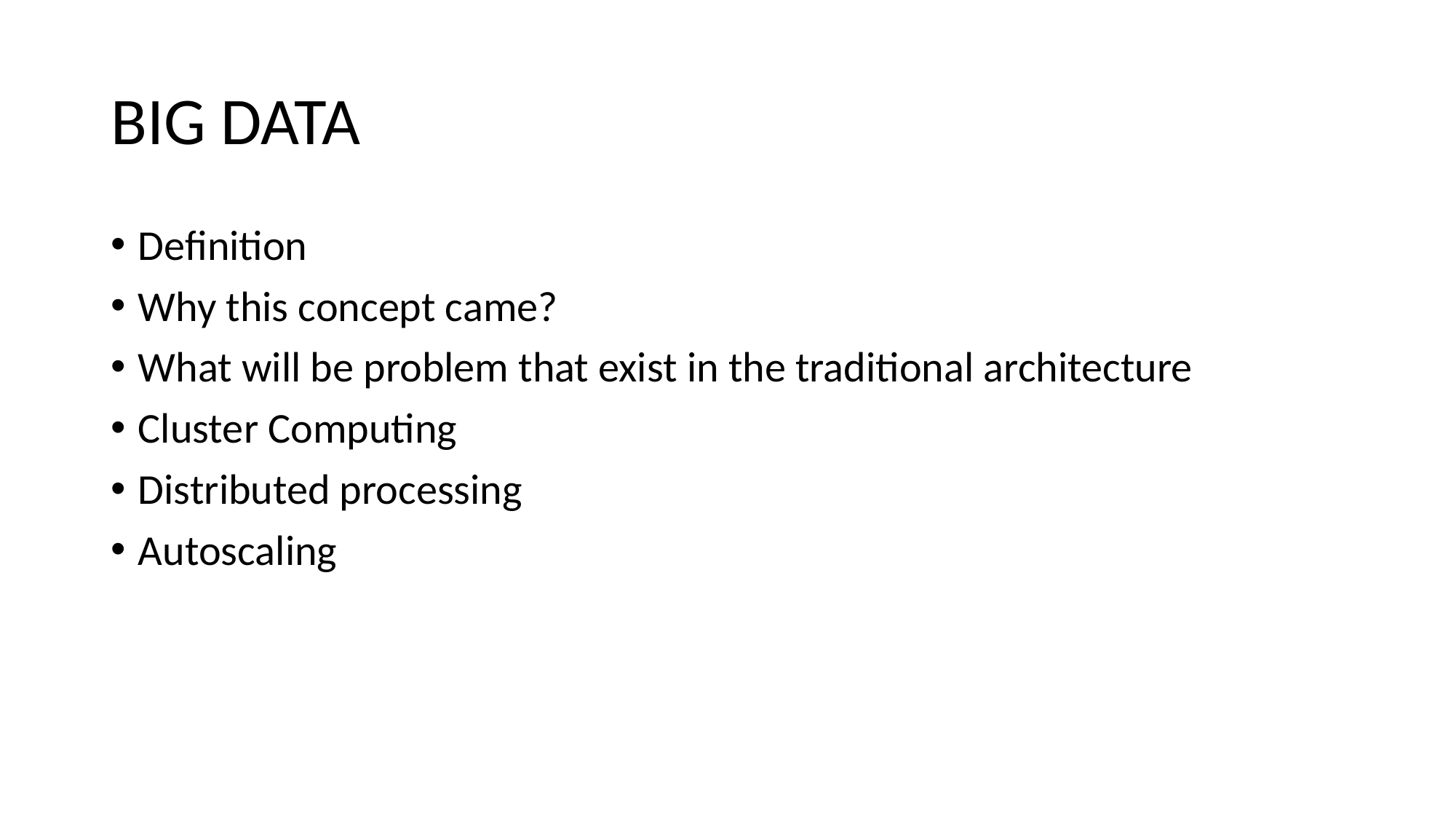

# BIG DATA
Definition
Why this concept came?
What will be problem that exist in the traditional architecture
Cluster Computing
Distributed processing
Autoscaling